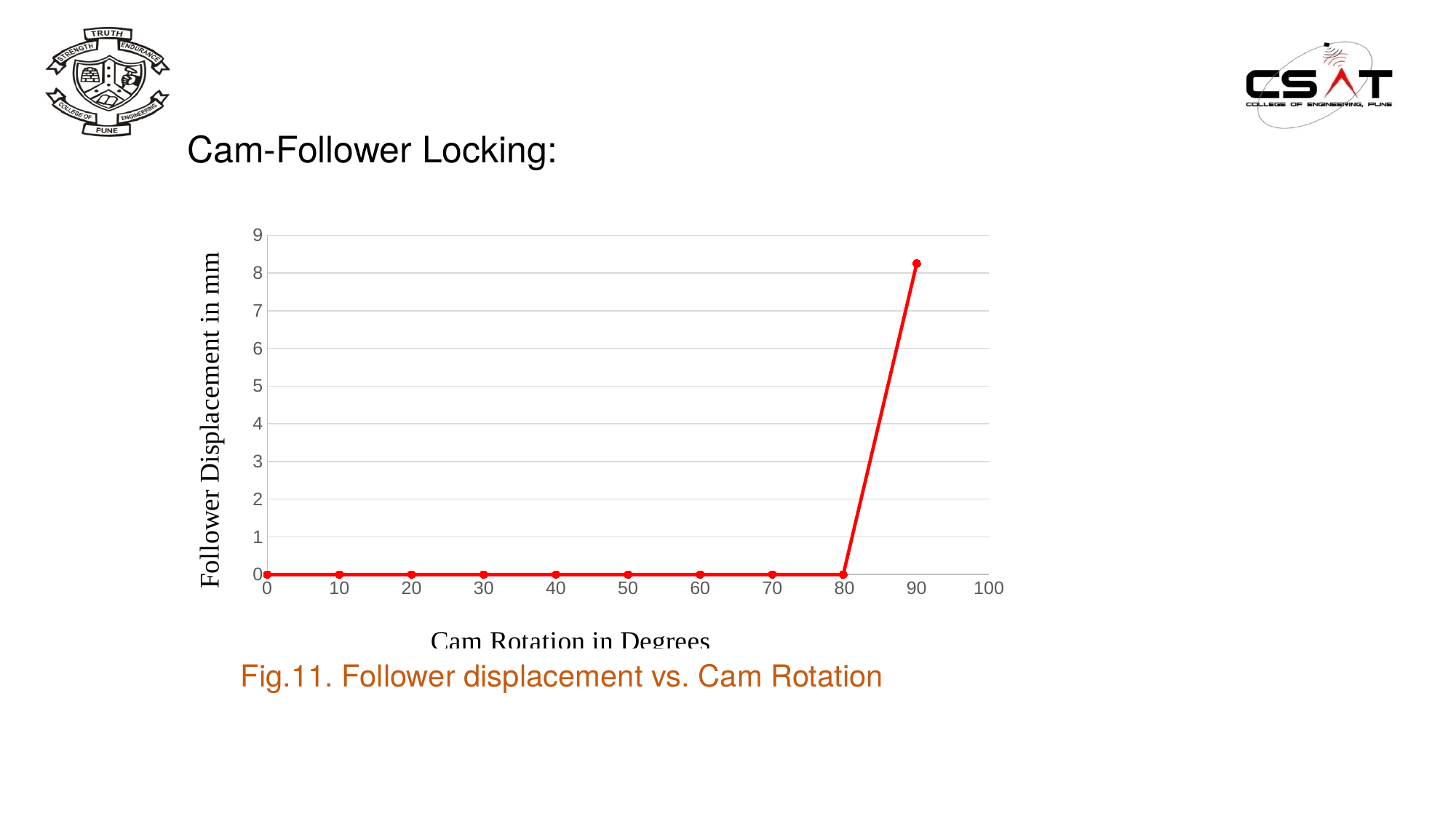

Cam-Follower Locking:

### Chart

| Category |  |
|---|---|
Fig.11. Follower displacement vs. Cam Rotation